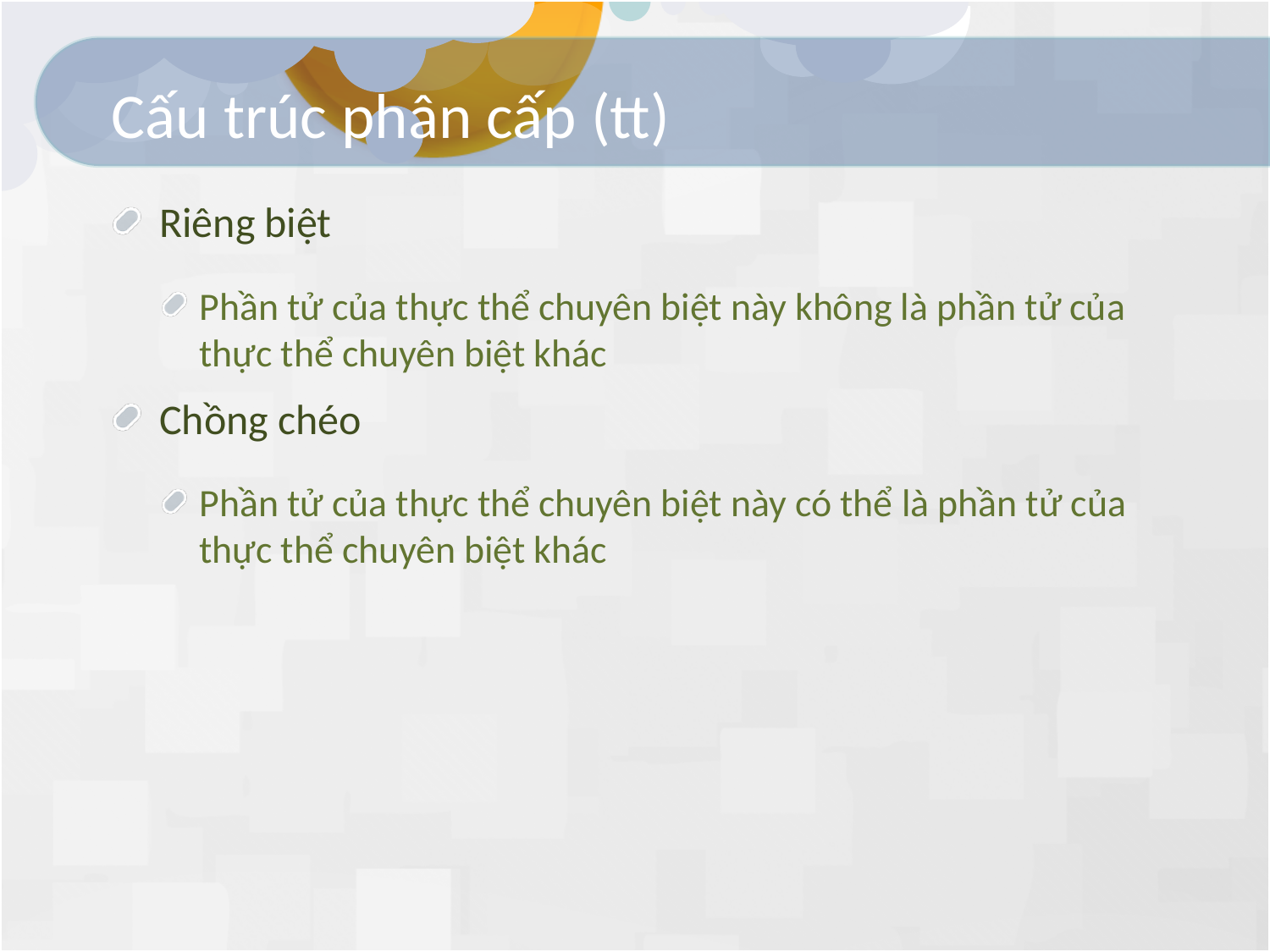

# Cấu trúc phân cấp (tt)
Riêng biệt
Phần tử của thực thể chuyên biệt này không là phần tử của thực thể chuyên biệt khác
Chồng chéo
Phần tử của thực thể chuyên biệt này có thể là phần tử của thực thể chuyên biệt khác